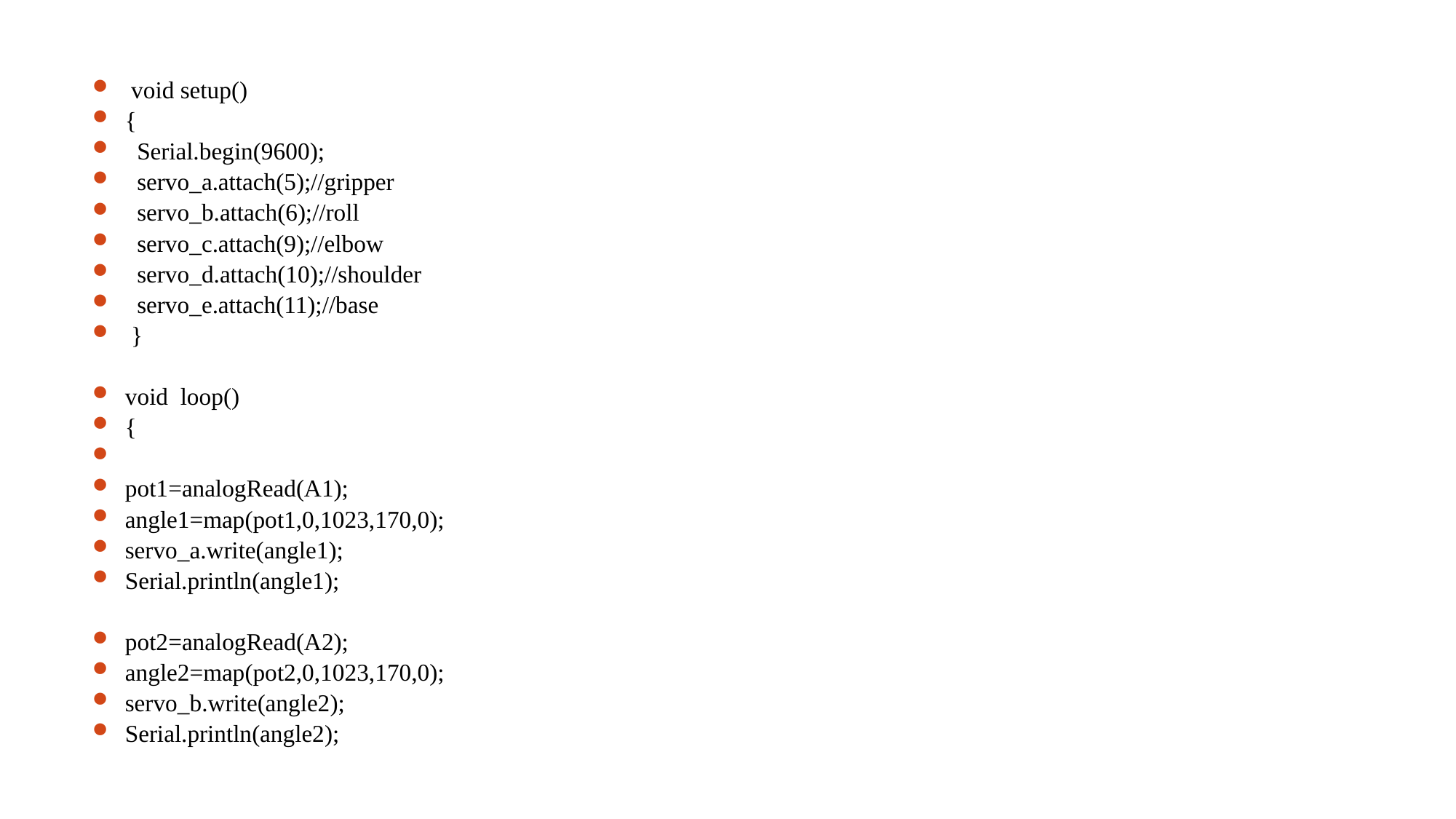

void setup()
{
  Serial.begin(9600);
  servo_a.attach(5);//gripper
  servo_b.attach(6);//roll
  servo_c.attach(9);//elbow
  servo_d.attach(10);//shoulder
  servo_e.attach(11);//base
 }

void  loop()
{

pot1=analogRead(A1);
angle1=map(pot1,0,1023,170,0);
servo_a.write(angle1);
Serial.println(angle1);

pot2=analogRead(A2);
angle2=map(pot2,0,1023,170,0);
servo_b.write(angle2);
Serial.println(angle2);